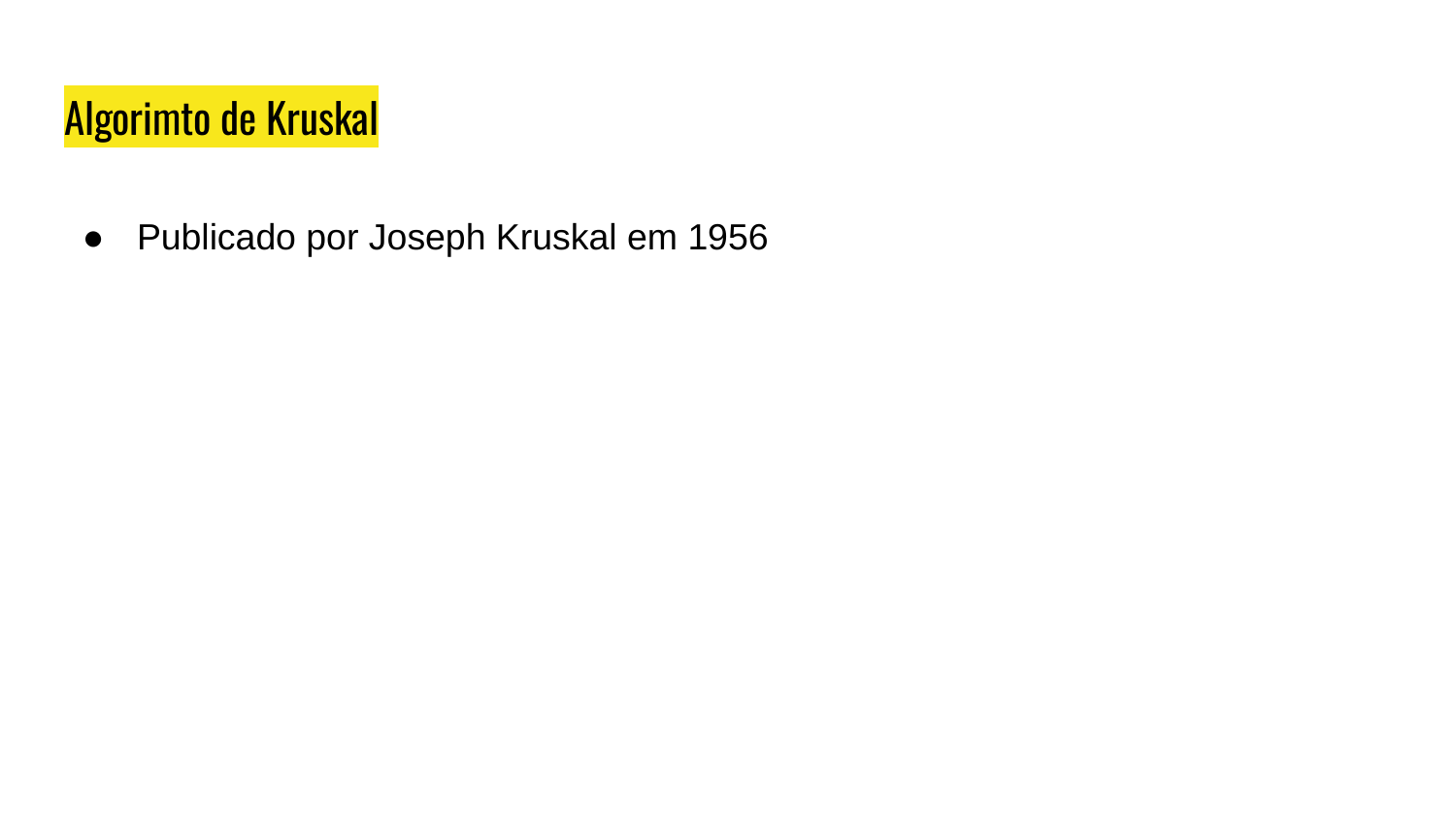

# Algorimto de Kruskal
Publicado por Joseph Kruskal em 1956